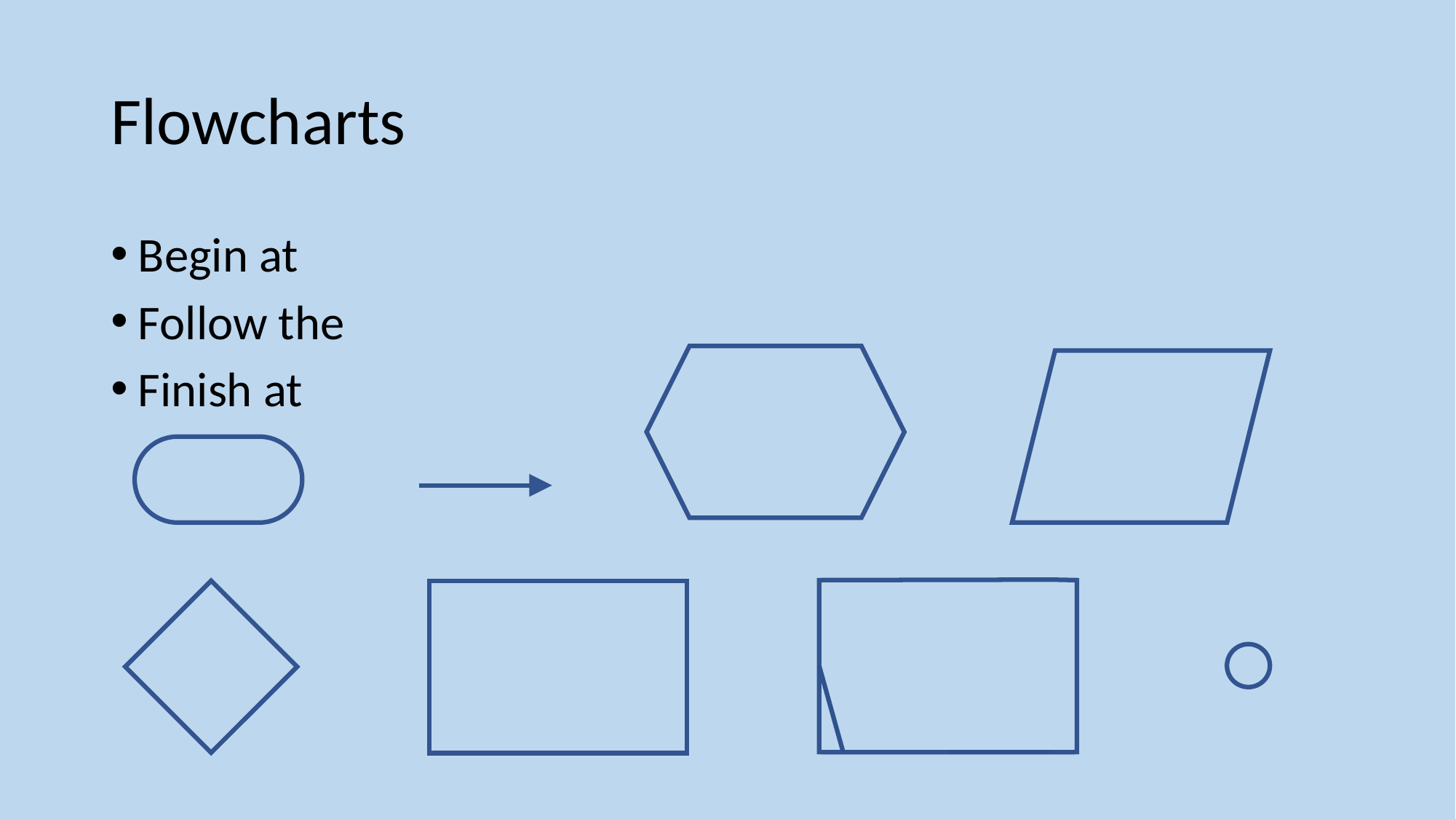

# Flowcharts
Begin at
Follow the
Finish at